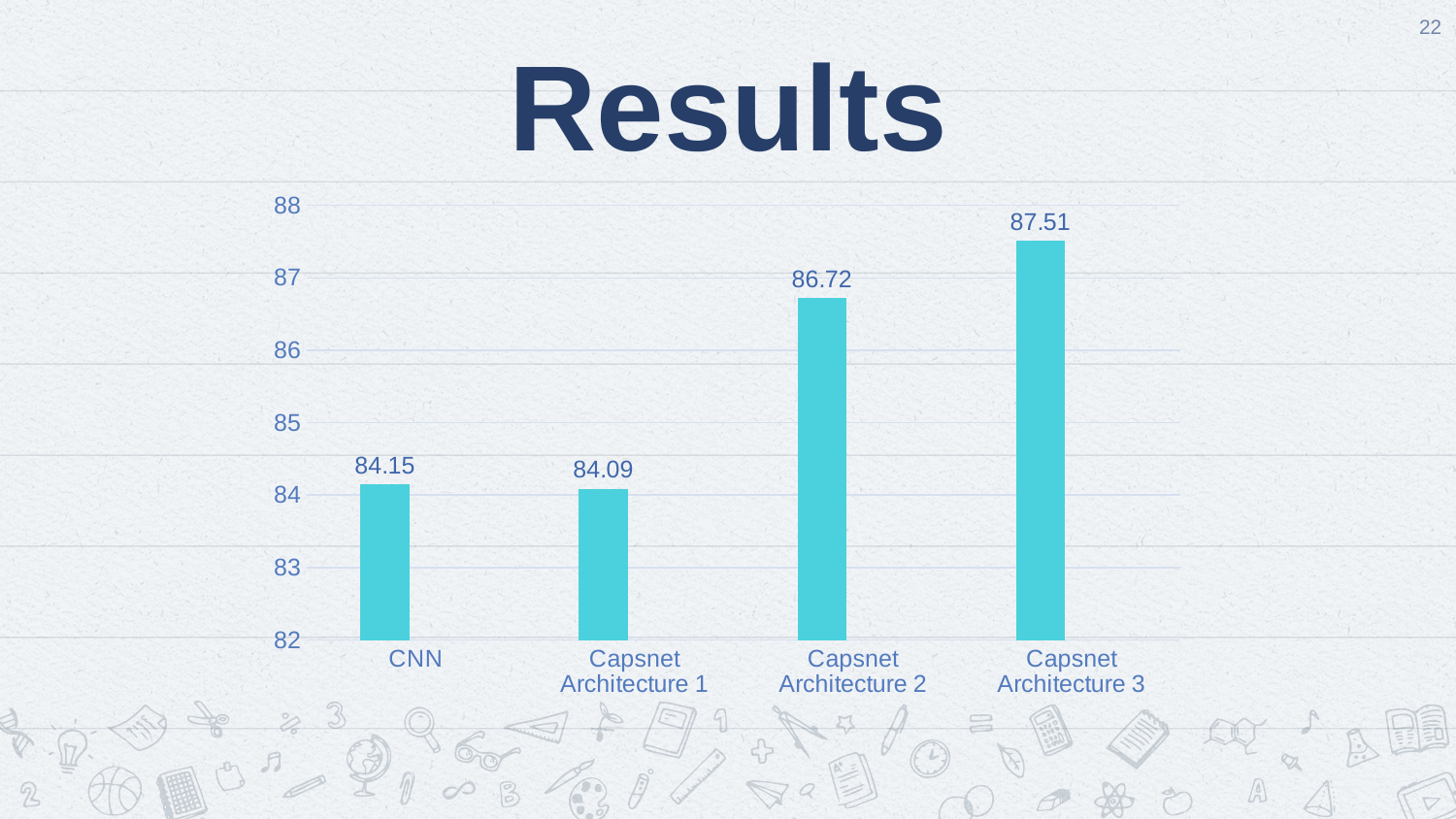

22
# Results

### Chart

| Category | Series 1 | Column2 |
|---|---|---|
| CNN | 84.15 | None |
| Capsnet Architecture 1 | 84.09 | None |
| Capsnet Architecture 2 | 86.72 | None |
| Capsnet Architecture 3 | 87.51 | None |